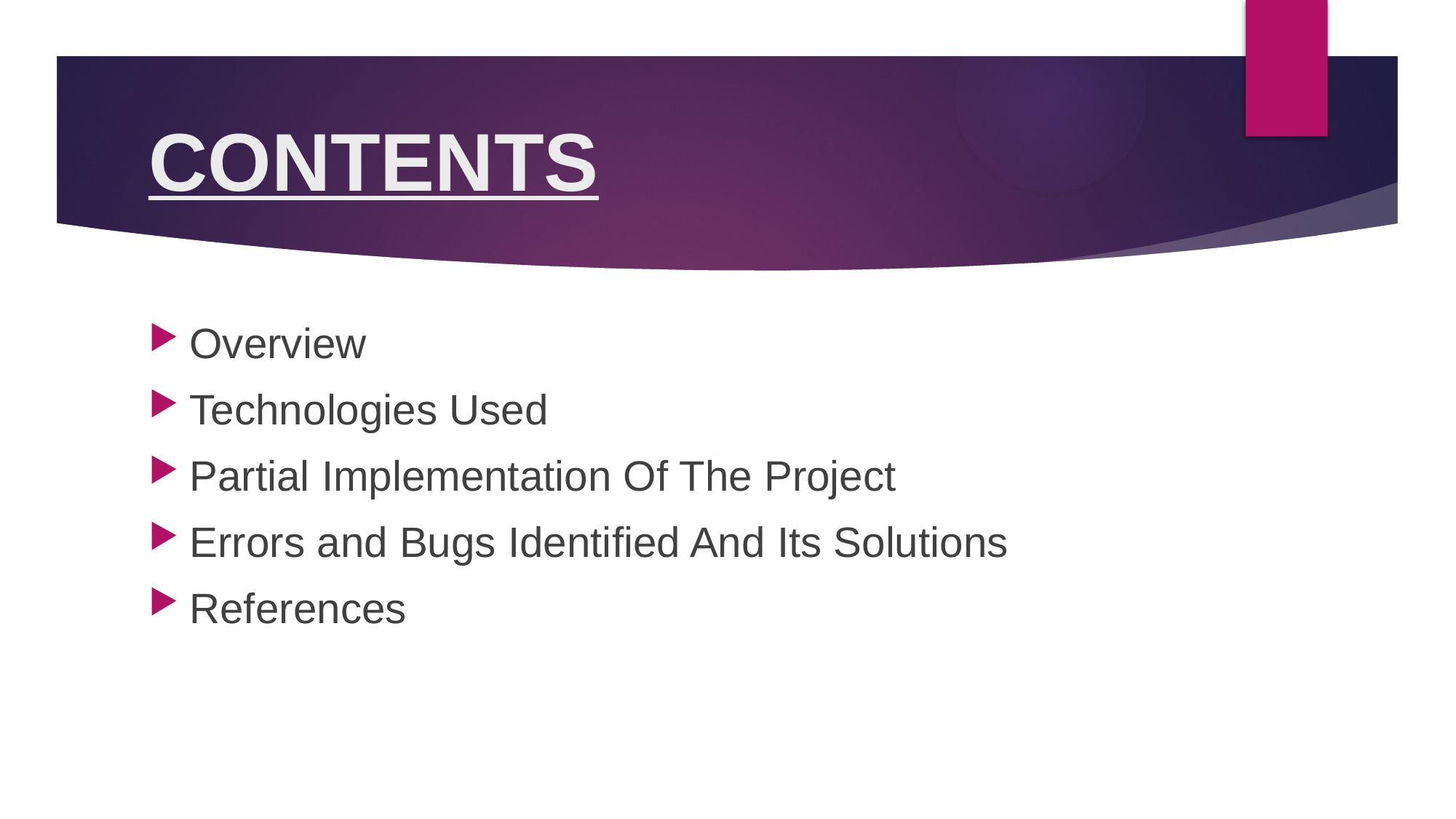

# CONTENTS
Overview
Technologies Used
Partial Implementation Of The Project
Errors and Bugs Identified And Its Solutions
References